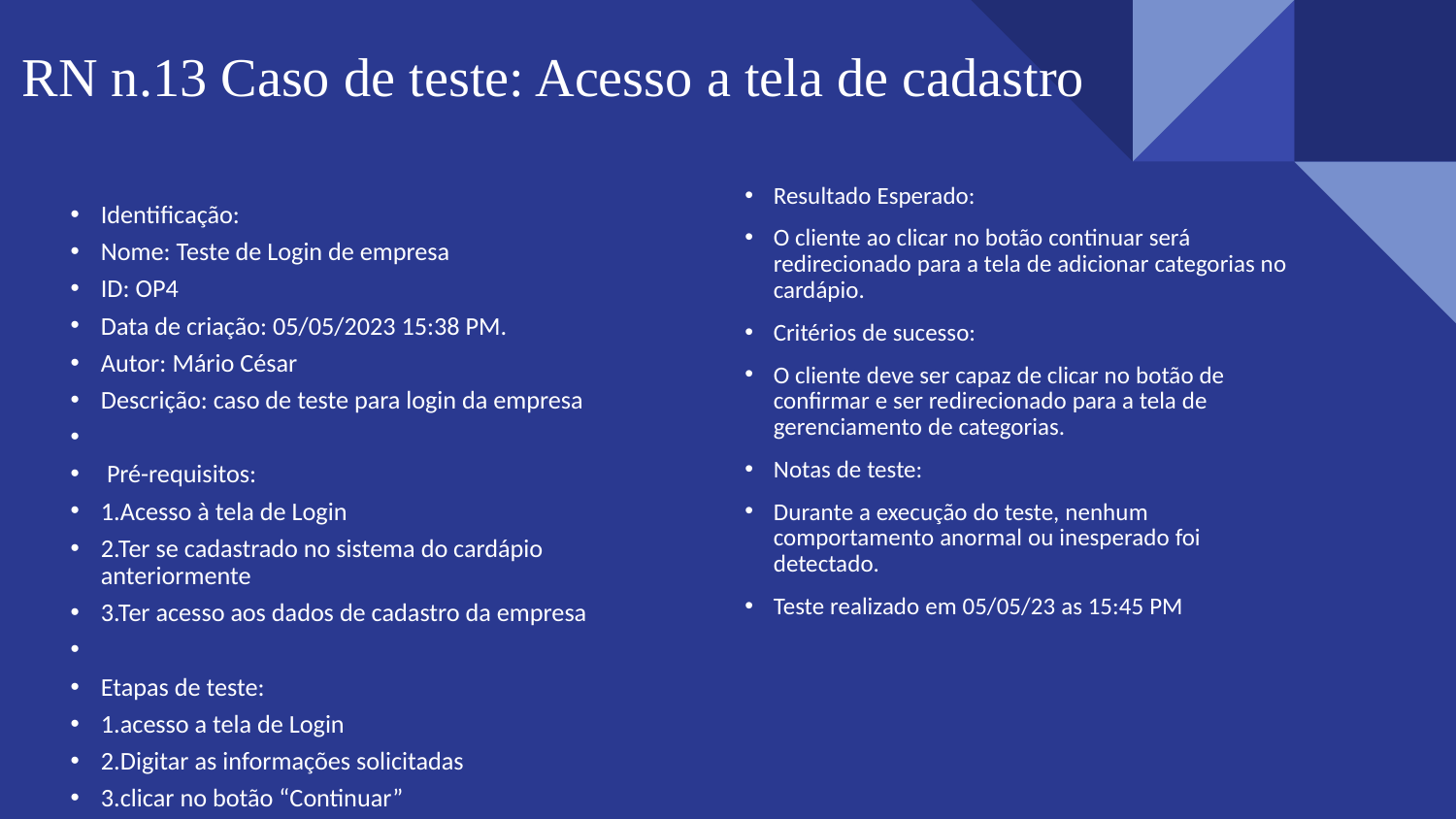

# RN n.13 Caso de teste: Acesso a tela de cadastro

Resultado Esperado:
O cliente ao clicar no botão continuar será redirecionado para a tela de adicionar categorias no cardápio.
Critérios de sucesso:
O cliente deve ser capaz de clicar no botão de confirmar e ser redirecionado para a tela de gerenciamento de categorias.
Notas de teste:
Durante a execução do teste, nenhum comportamento anormal ou inesperado foi detectado.
Teste realizado em 05/05/23 as 15:45 PM

Identificação:
Nome: Teste de Login de empresa
ID: OP4
Data de criação: 05/05/2023 15:38 PM.
Autor: Mário César
Descrição: caso de teste para login da empresa

 Pré-requisitos:
1.Acesso à tela de Login
2.Ter se cadastrado no sistema do cardápio anteriormente
3.Ter acesso aos dados de cadastro da empresa

Etapas de teste:
1.acesso a tela de Login
2.Digitar as informações solicitadas
3.clicar no botão “Continuar”